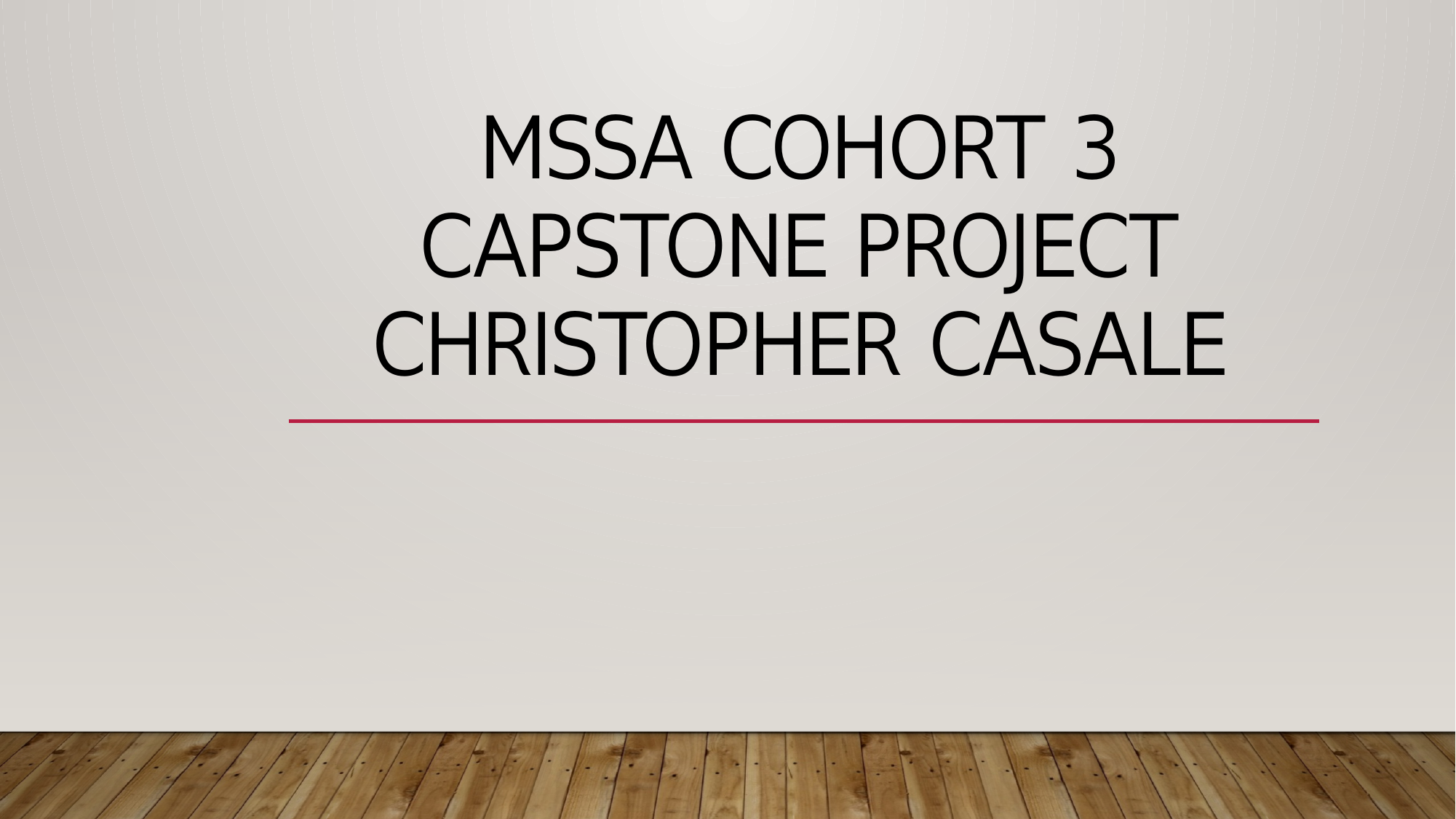

# MSSA COHORT 3 CAPSTONE Project Christopher casale